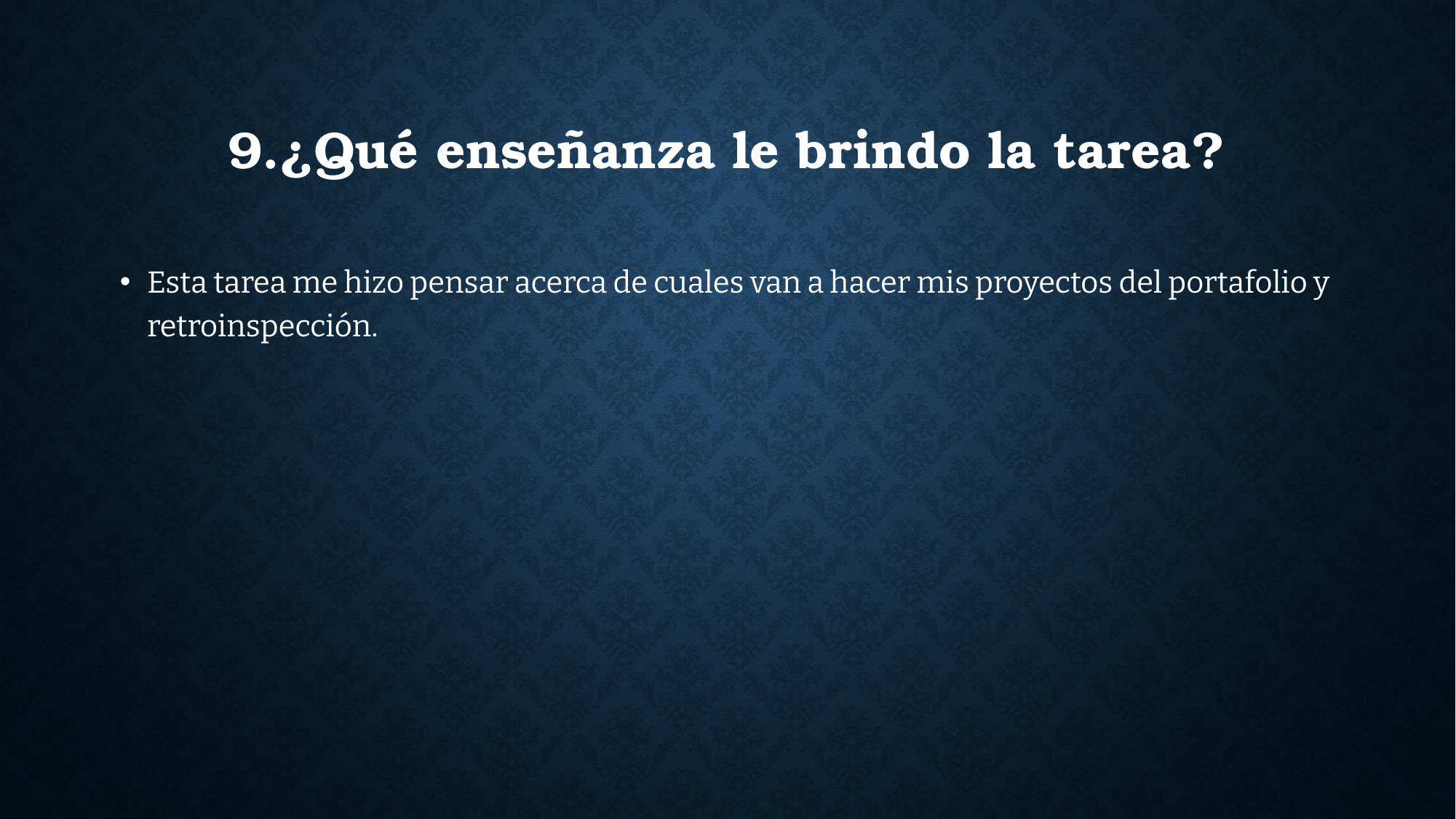

# 9.¿Qué enseñanza le brindo la tarea?
Esta tarea me hizo pensar acerca de cuales van a hacer mis proyectos del portafolio y retroinspección.